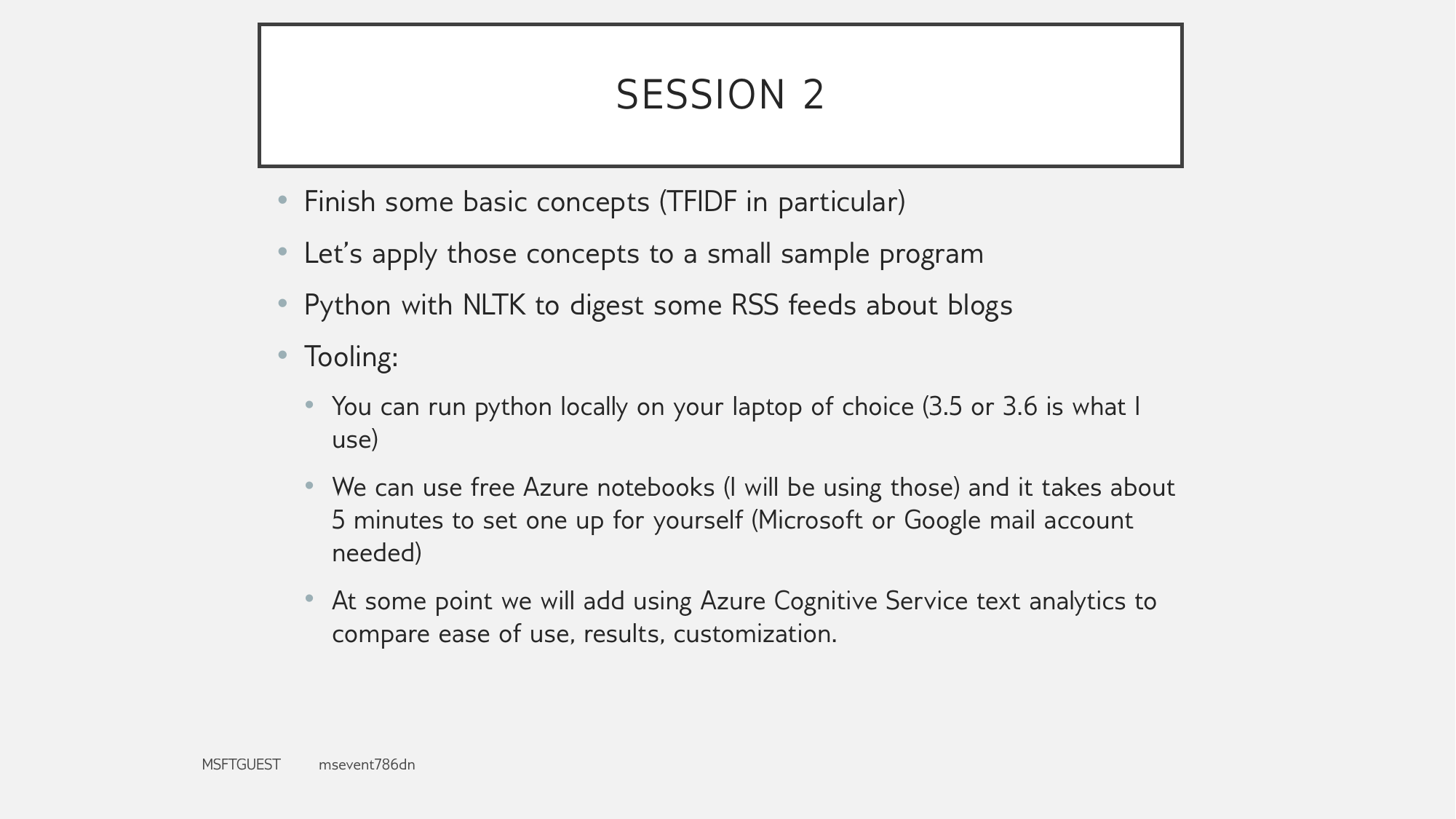

# Session 2
Finish some basic concepts (TFIDF in particular)
Let’s apply those concepts to a small sample program
Python with NLTK to digest some RSS feeds about blogs
Tooling:
You can run python locally on your laptop of choice (3.5 or 3.6 is what I use)
We can use free Azure notebooks (I will be using those) and it takes about 5 minutes to set one up for yourself (Microsoft or Google mail account needed)
At some point we will add using Azure Cognitive Service text analytics to compare ease of use, results, customization.
MSFTGUEST        msevent786dn